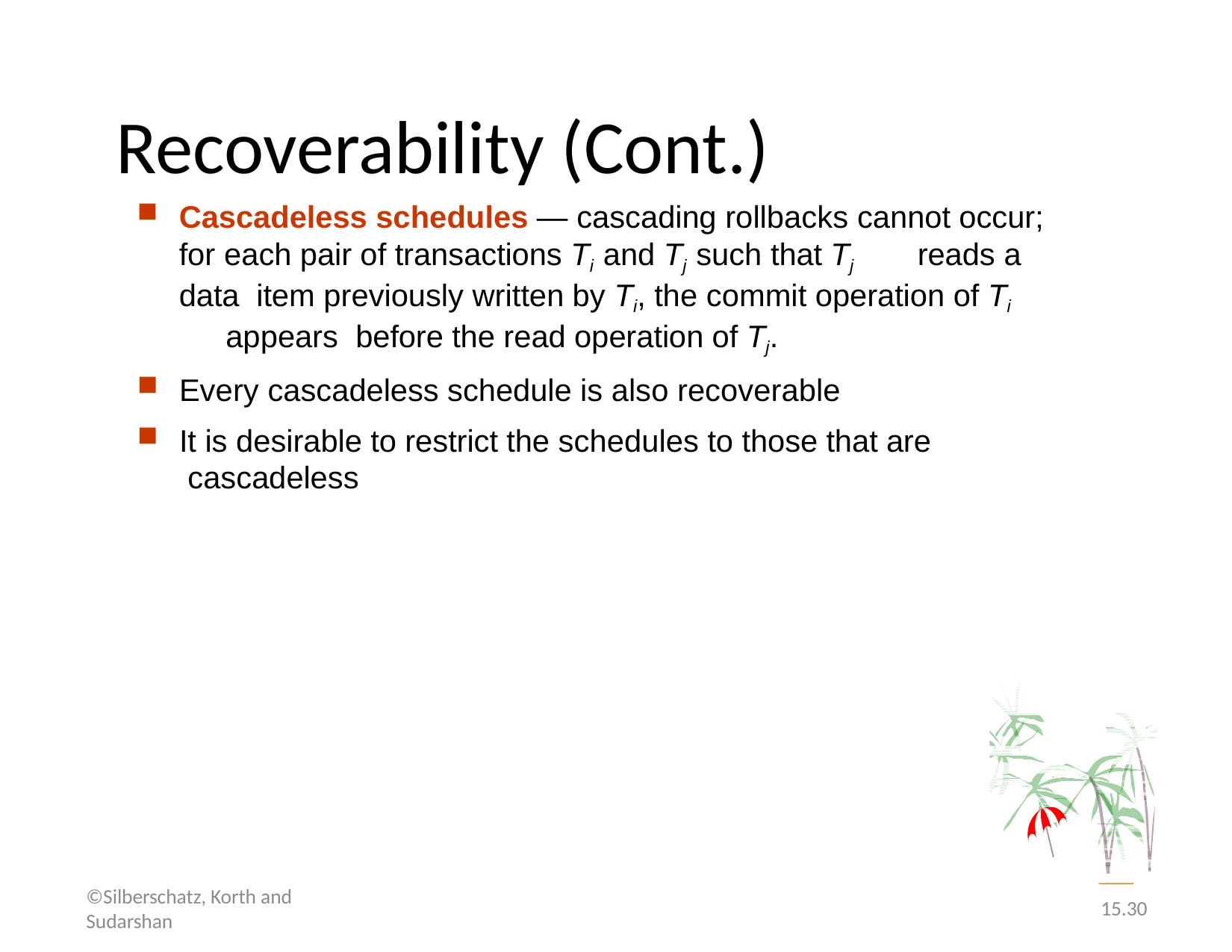

# Recoverability (Cont.)

Cascadeless schedules — cascading rollbacks cannot occur;  for each pair of transactions Ti  and Tj  such that Tj	reads a data  item previously written by Ti, the commit operation of Ti	appears  before the read operation of Tj.
Every cascadeless schedule is also recoverable
It is desirable to restrict the schedules to those that are  cascadeless

©Silberschatz, Korth and Sudarshan
15.30